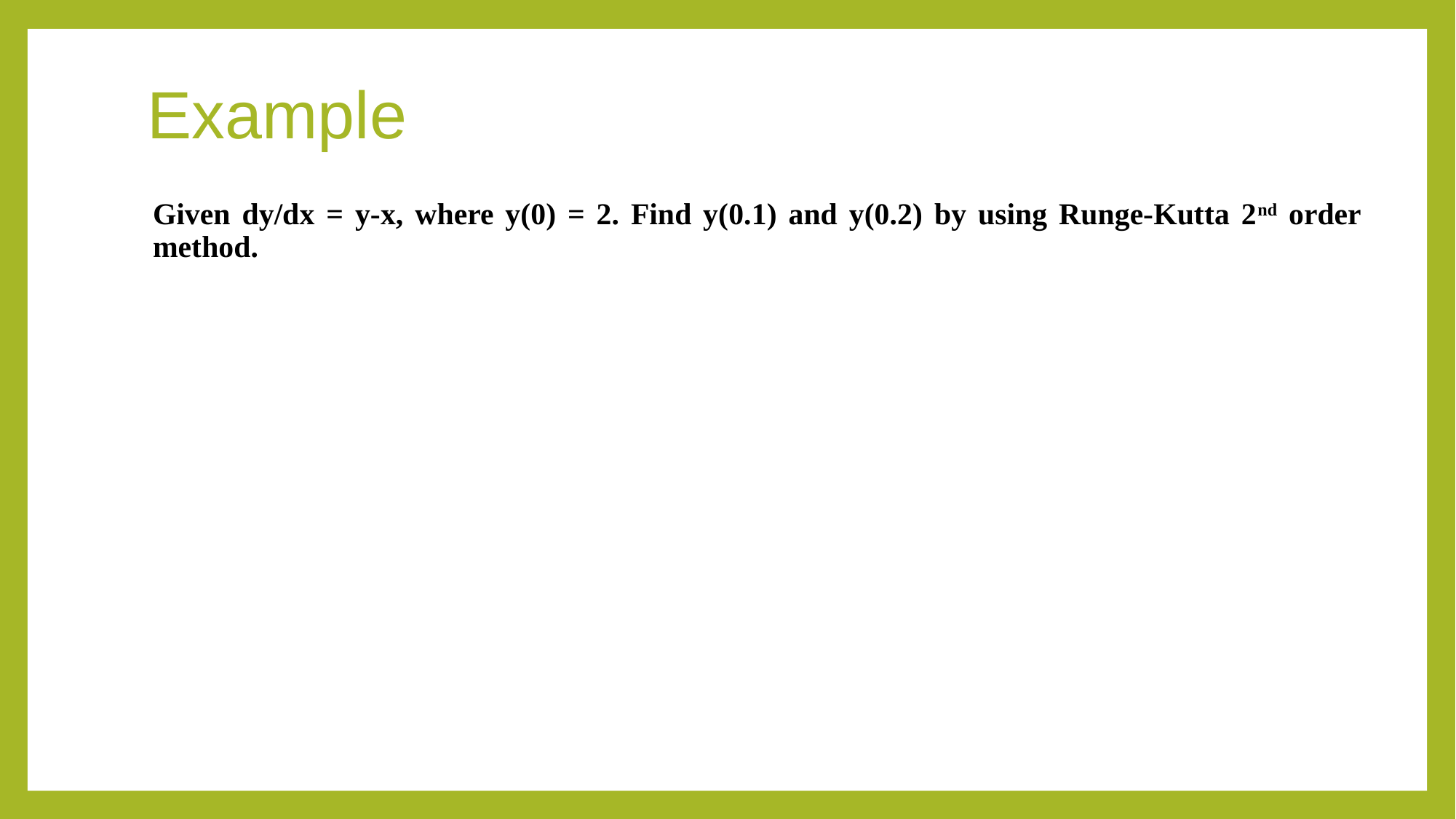

# Example

Given dy/dx = y-x, where y(0) = 2. Find y(0.1) and y(0.2) by using Runge-Kutta 2nd order method.